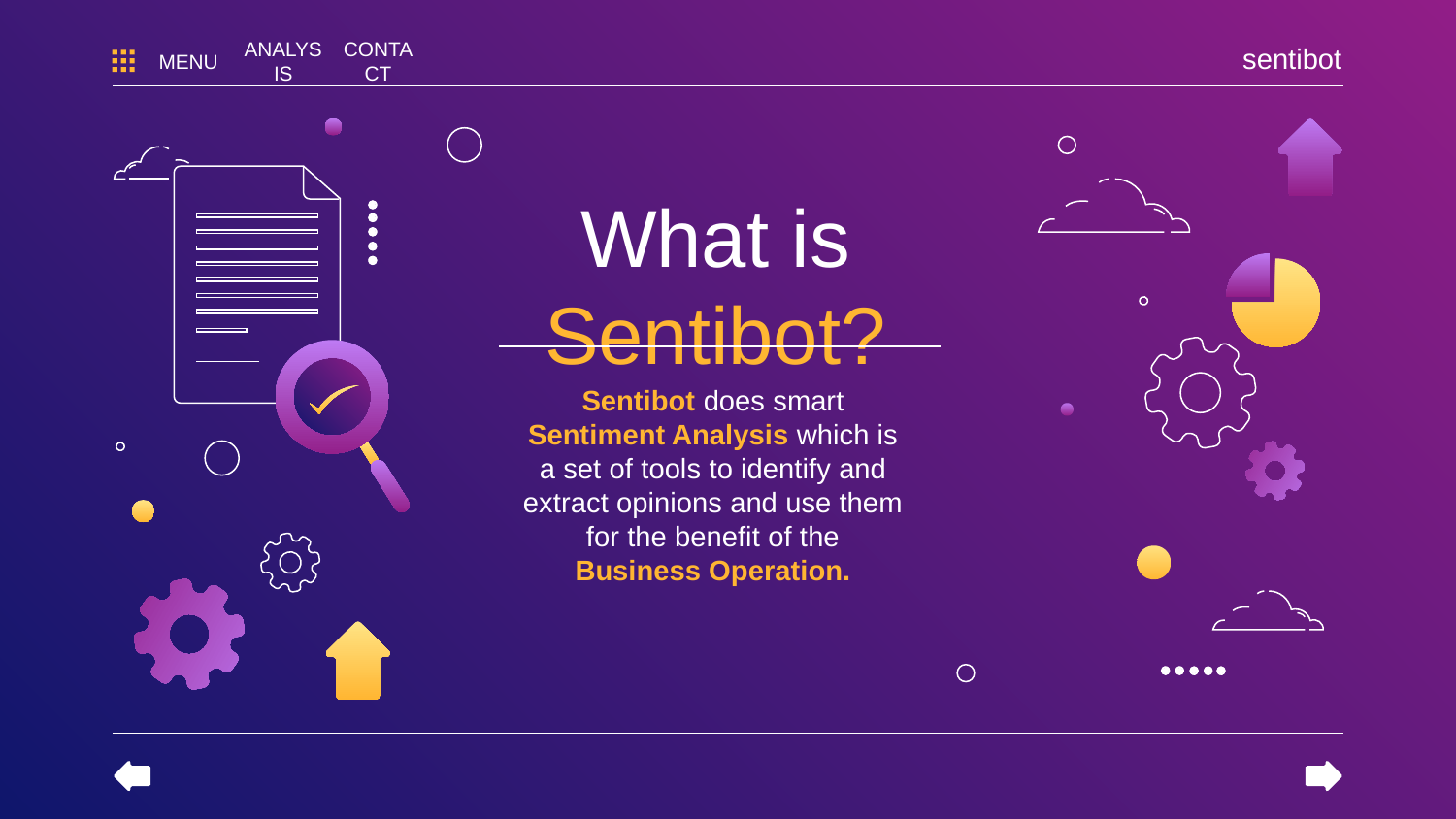

sentibot
MENU
ANALYSIS
CONTACT

# What is Sentibot?

Sentibot does smart Sentiment Analysis which is a set of tools to identify and extract opinions and use them for the benefit of the Business Operation.